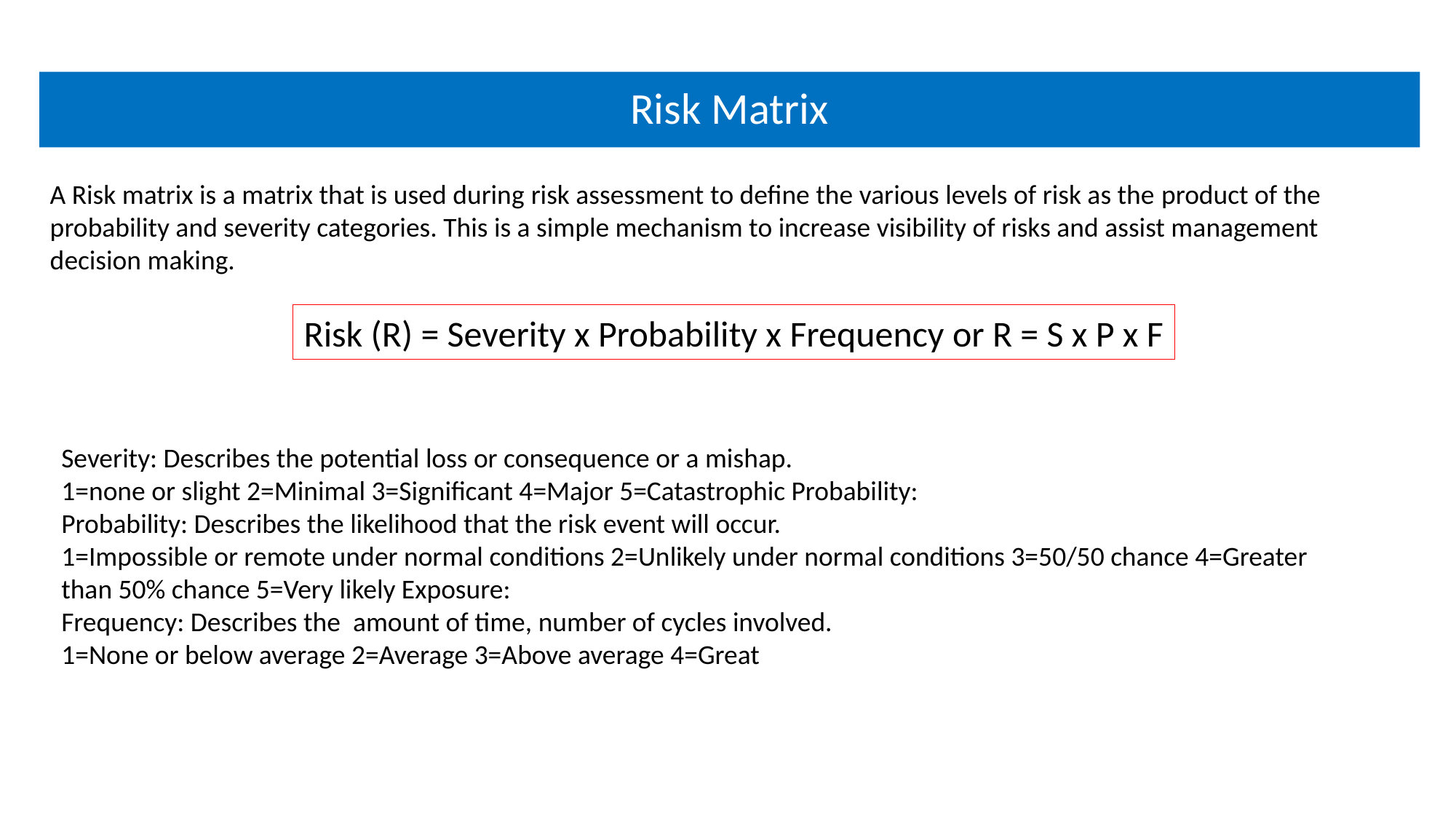

# Risk Matrix
A Risk matrix is a matrix that is used during risk assessment to define the various levels of risk as the product of the probability and severity categories. This is a simple mechanism to increase visibility of risks and assist management decision making.
Risk (R) = Severity x Probability x Frequency or R = S x P x F
Severity: Describes the potential loss or consequence or a mishap.
1=none or slight 2=Minimal 3=Significant 4=Major 5=Catastrophic Probability:
Probability: Describes the likelihood that the risk event will occur.
1=Impossible or remote under normal conditions 2=Unlikely under normal conditions 3=50/50 chance 4=Greater than 50% chance 5=Very likely Exposure:
Frequency: Describes the  amount of time, number of cycles involved.
1=None or below average 2=Average 3=Above average 4=Great